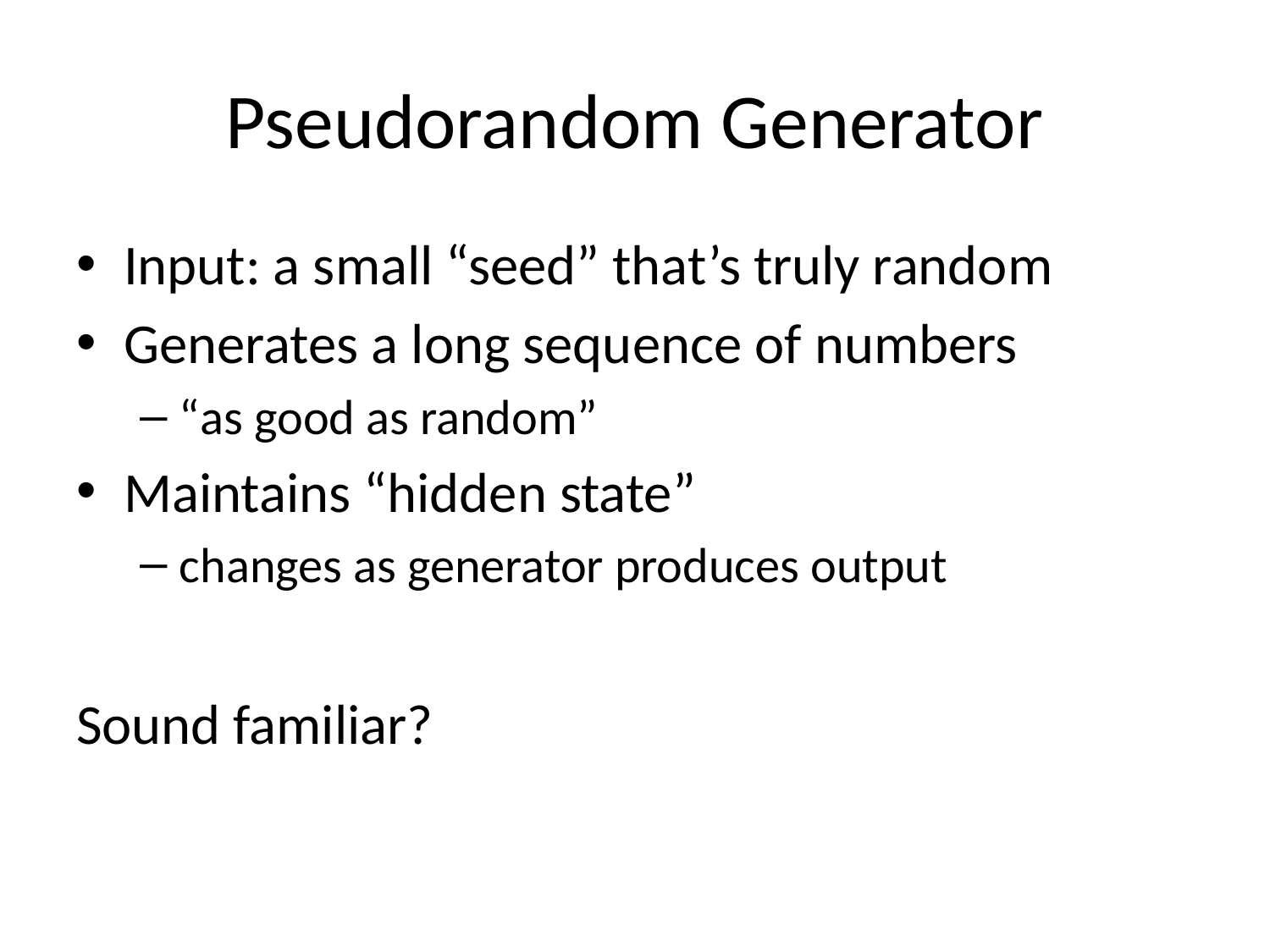

# Pseudorandom Generator
Input: a small “seed” that’s truly random
Generates a long sequence of numbers
“as good as random”
Maintains “hidden state”
changes as generator produces output

Sound familiar?